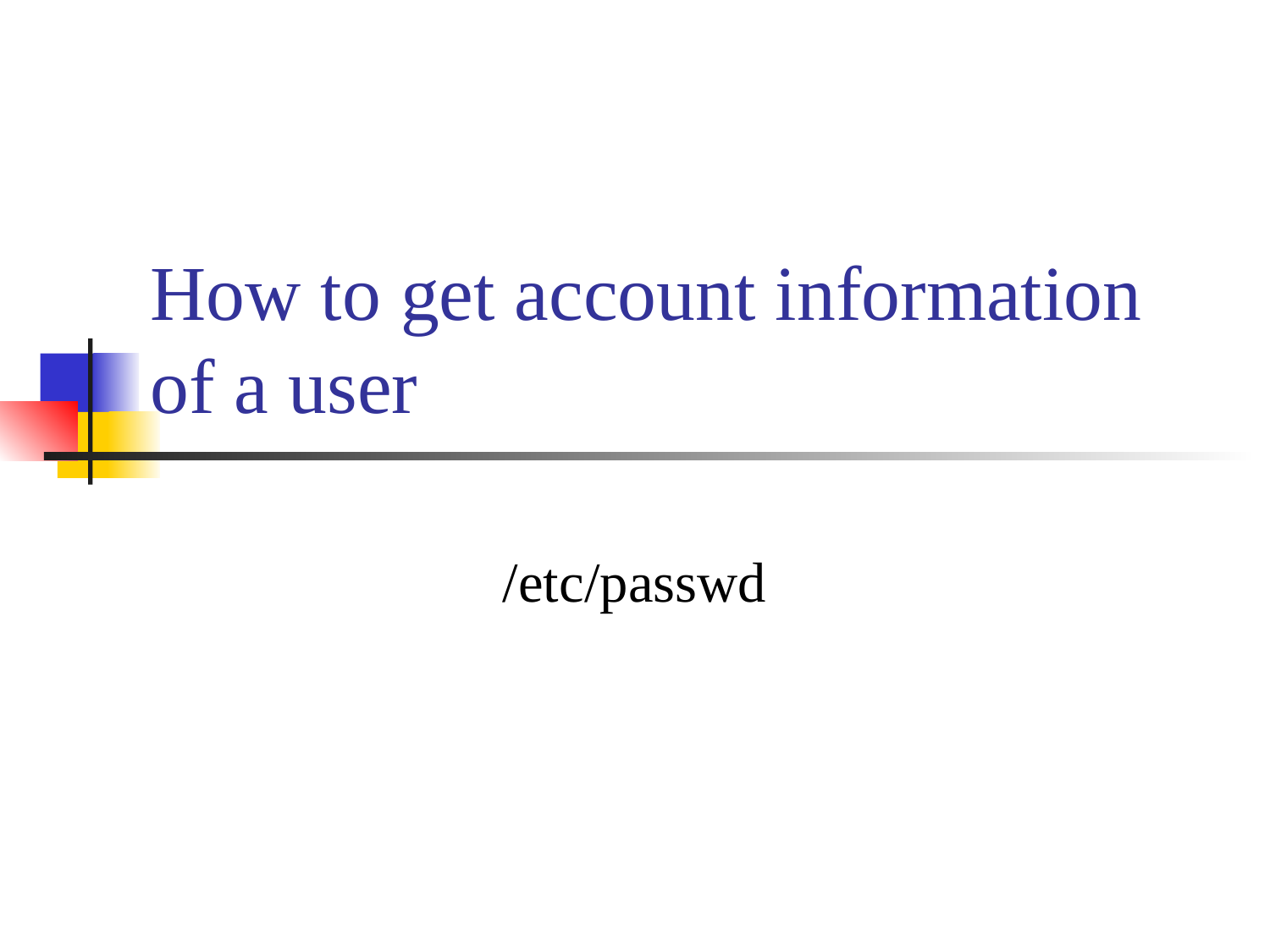

# How to get account information of a user
/etc/passwd